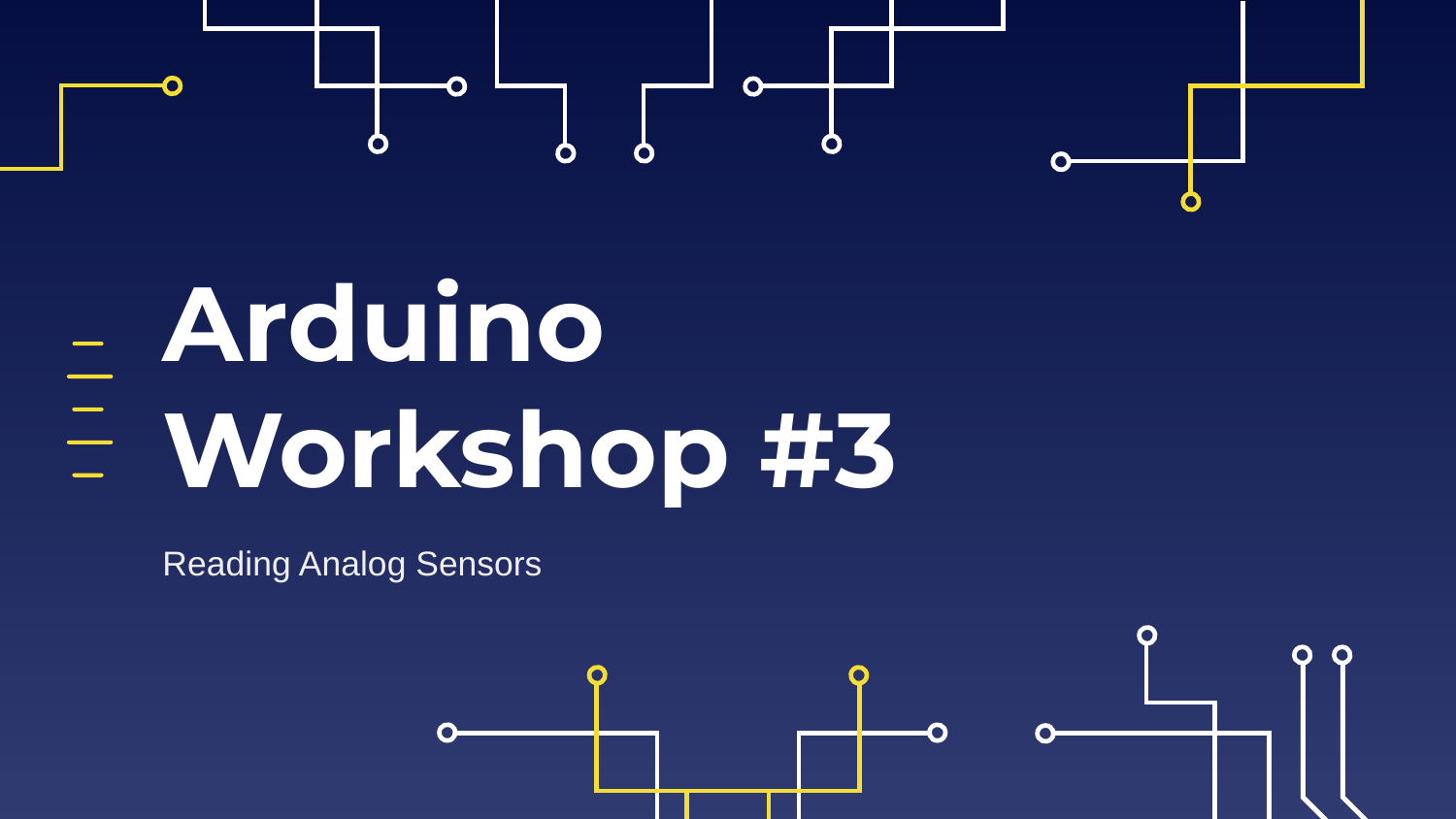

# Arduino Workshop #3
Reading Analog Sensors